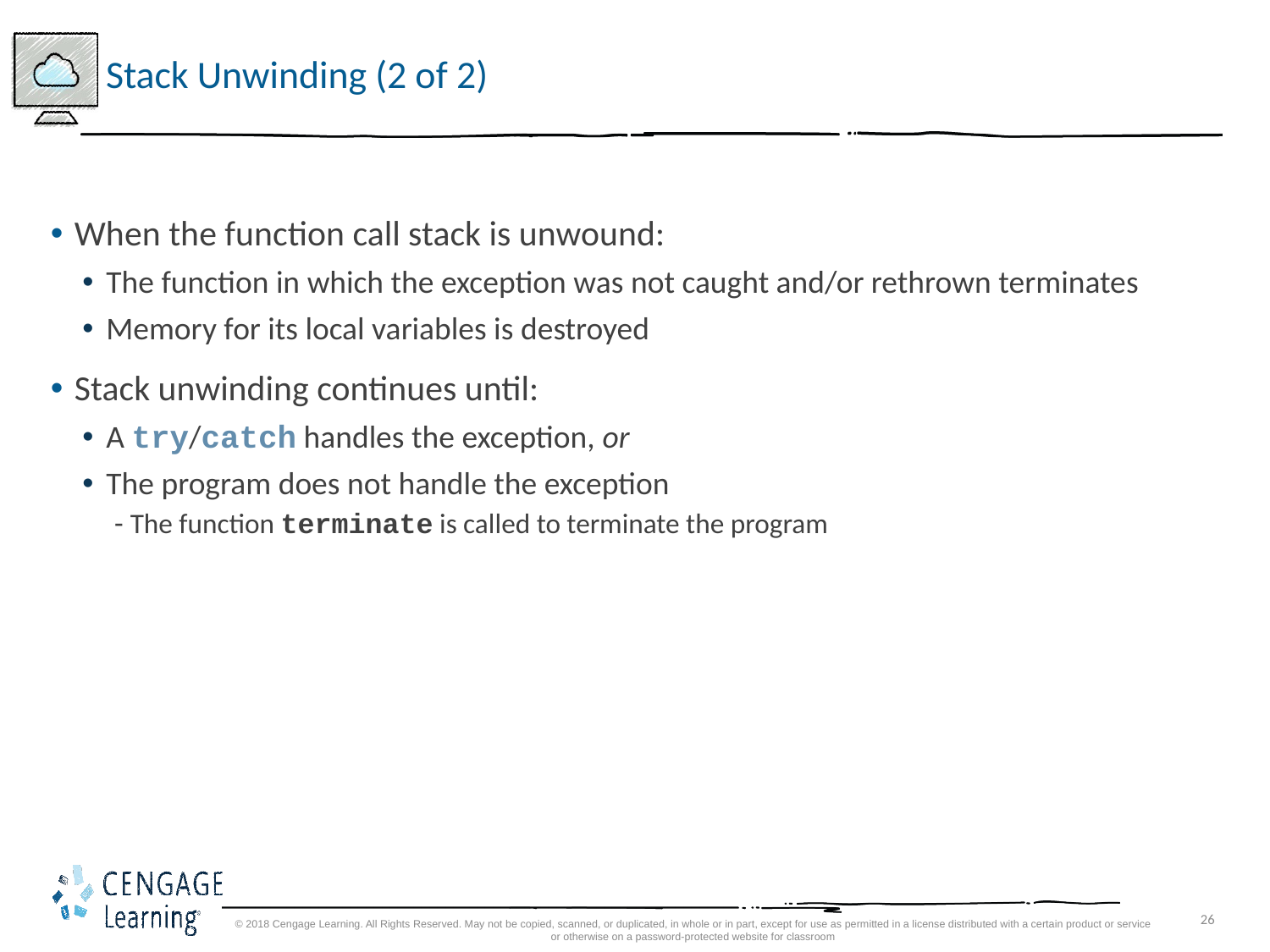

# Stack Unwinding (2 of 2)
When the function call stack is unwound:
The function in which the exception was not caught and/or rethrown terminates
Memory for its local variables is destroyed
Stack unwinding continues until:
A try/catch handles the exception, or
The program does not handle the exception
The function terminate is called to terminate the program
© 2018 Cengage Learning. All Rights Reserved. May not be copied, scanned, or duplicated, in whole or in part, except for use as permitted in a license distributed with a certain product or service or otherwise on a password-protected website for classroom